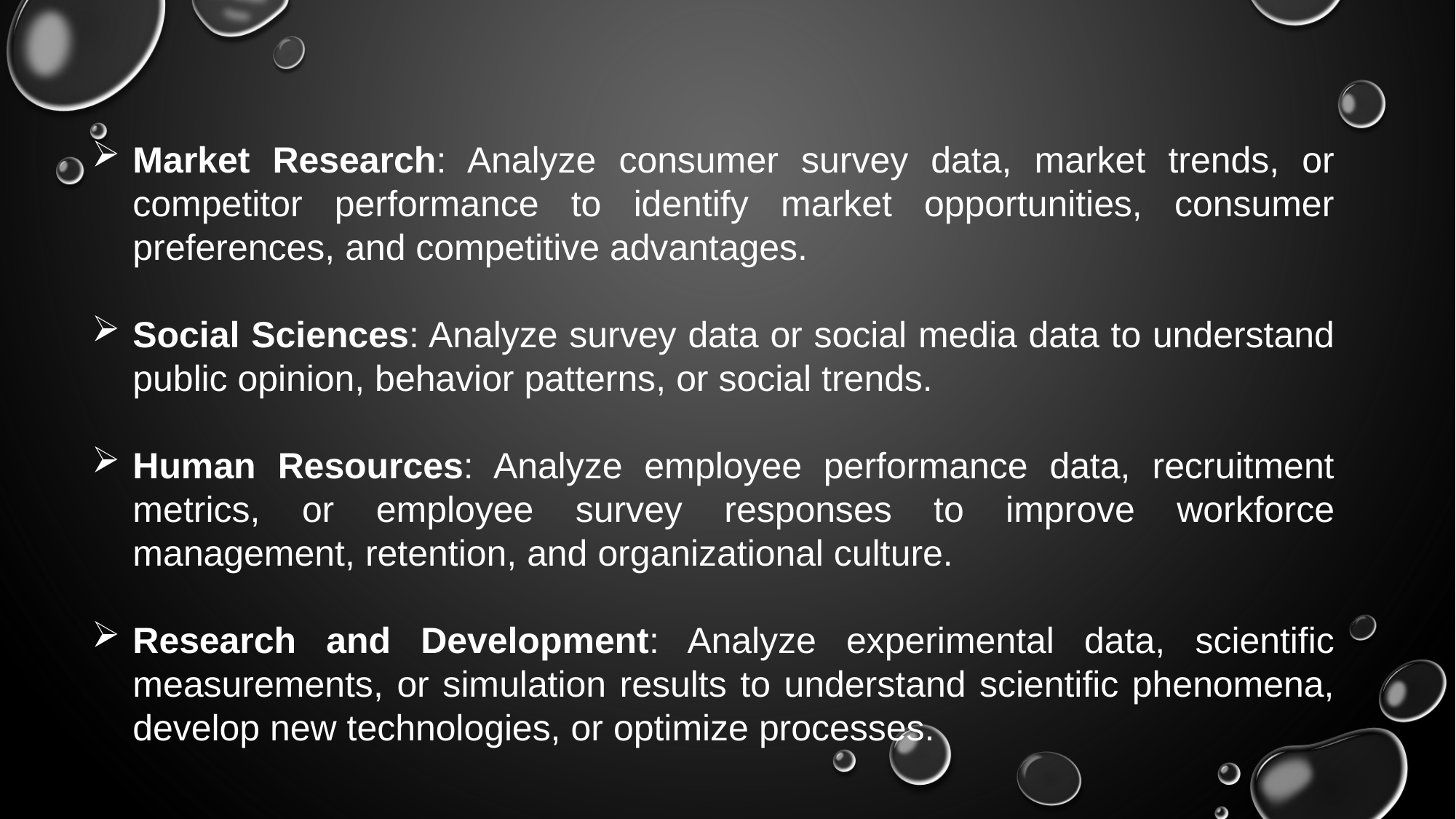

Market Research: Analyze consumer survey data, market trends, or competitor performance to identify market opportunities, consumer preferences, and competitive advantages.

Social Sciences: Analyze survey data or social media data to understand public opinion, behavior patterns, or social trends.

Human Resources: Analyze employee performance data, recruitment metrics, or employee survey responses to improve workforce management, retention, and organizational culture.

Research and Development: Analyze experimental data, scientific measurements, or simulation results to understand scientific phenomena, develop new technologies, or optimize processes.